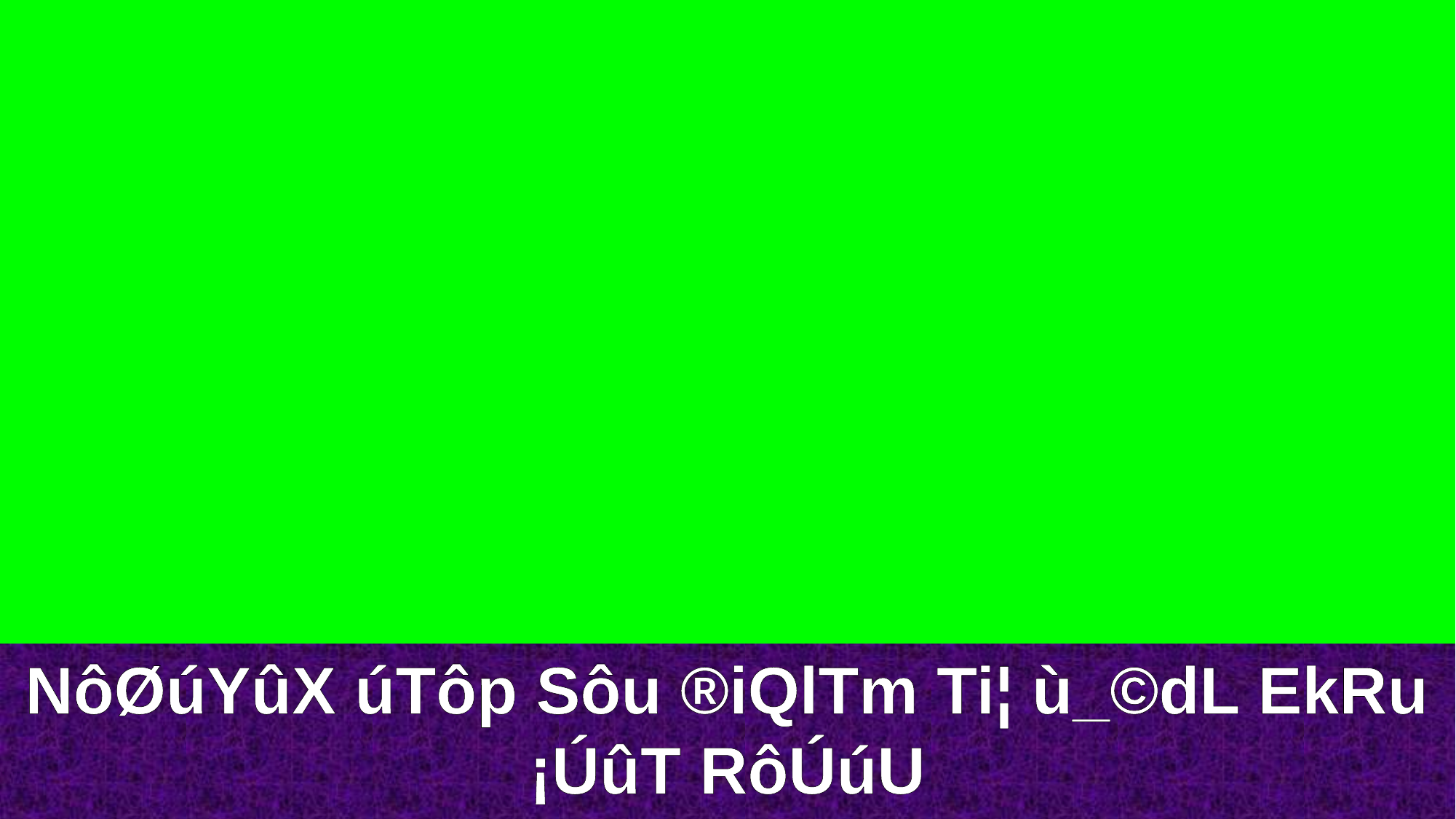

NôØúYûX úTôp Sôu ®iQlTm Ti¦ ù_©dL EkRu ¡ÚûT RôÚúU